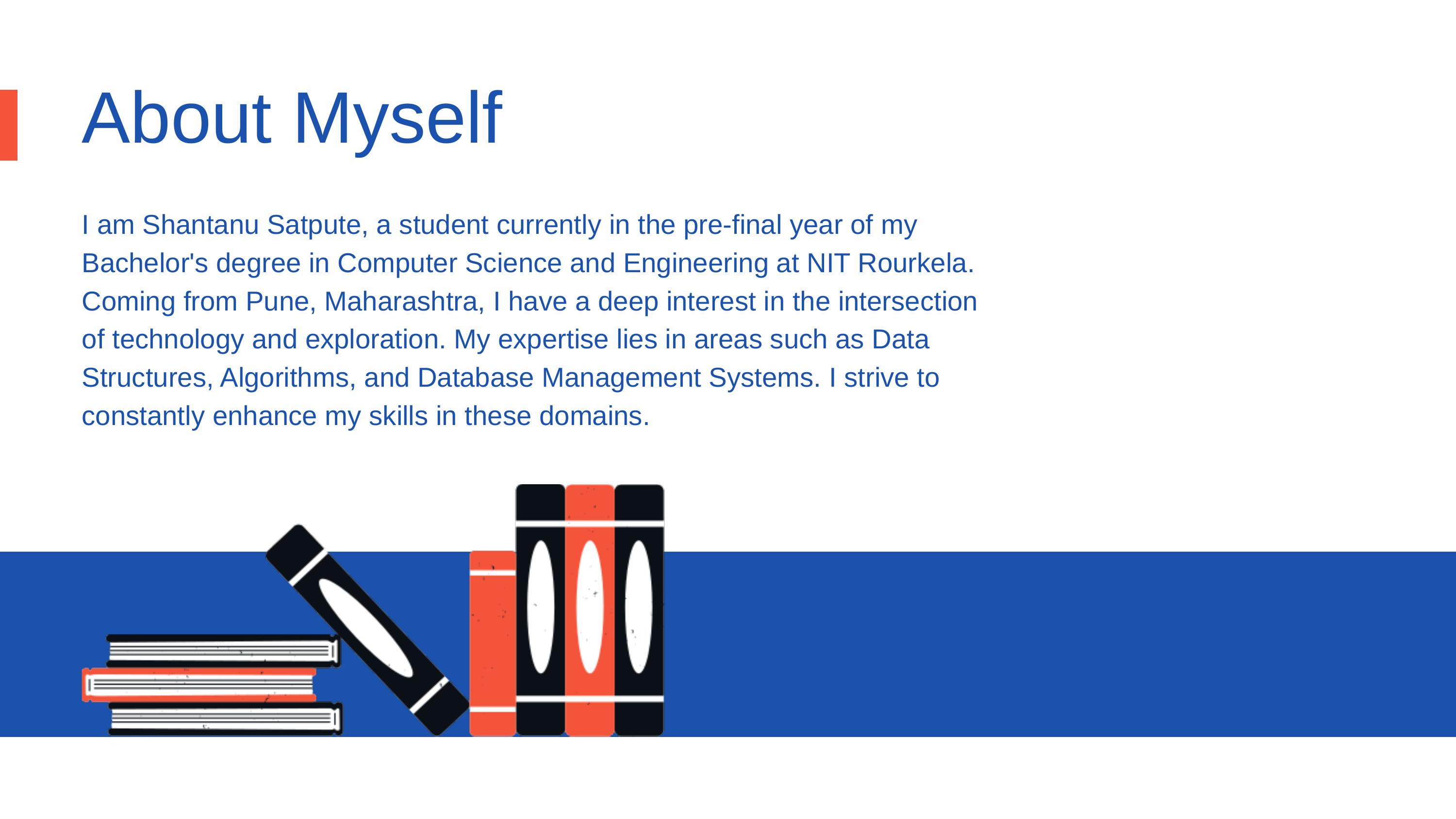

About Myself

I am Shantanu Satpute, a student currently in the pre-final year of my Bachelor's degree in Computer Science and Engineering at NIT Rourkela. Coming from Pune, Maharashtra, I have a deep interest in the intersection of technology and exploration. My expertise lies in areas such as Data Structures, Algorithms, and Database Management Systems. I strive to constantly enhance my skills in these domains.